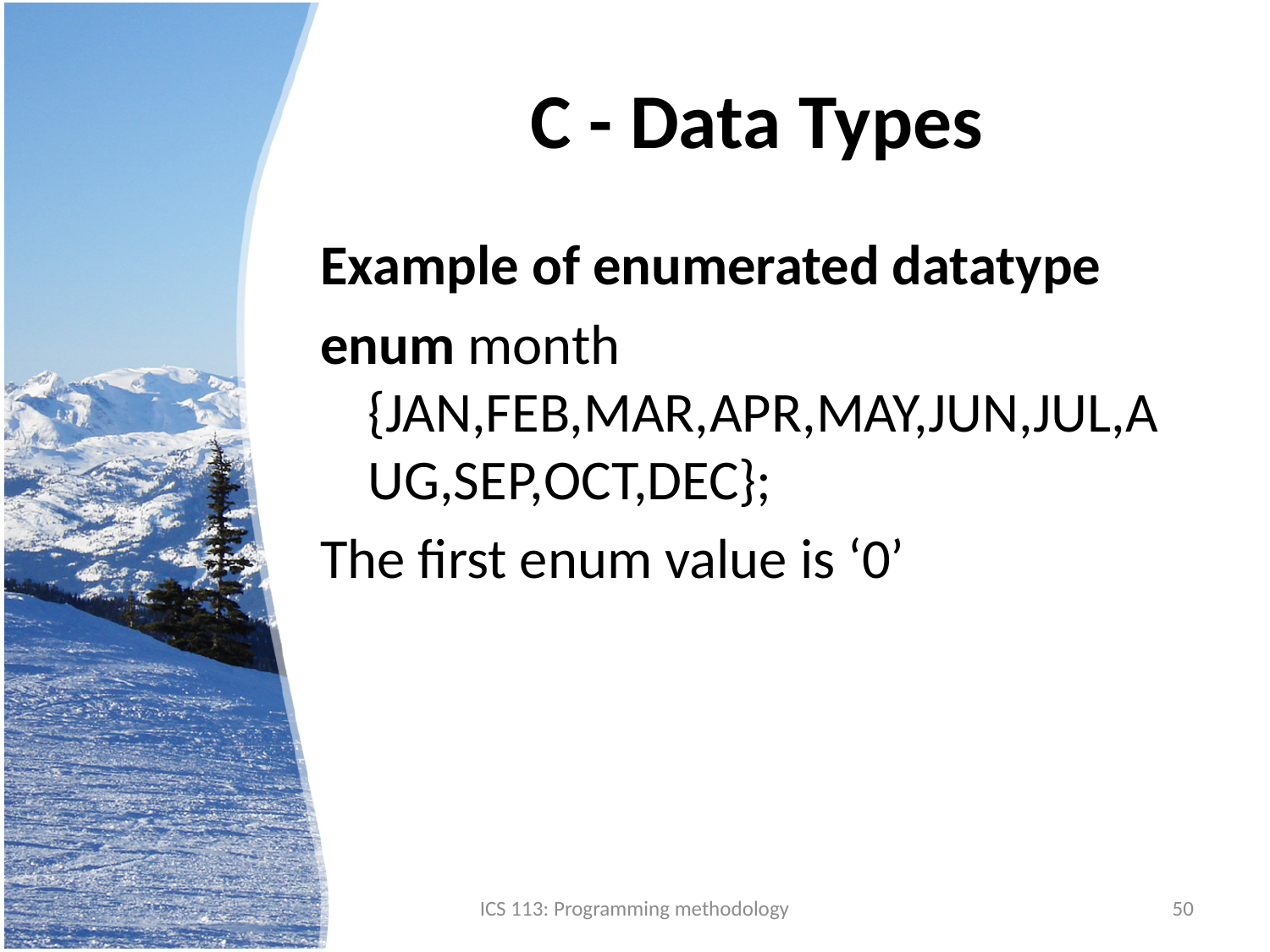

# C - Data Types
Example of enumerated datatype
enum month {JAN,FEB,MAR,APR,MAY,JUN,JUL,AUG,SEP,OCT,DEC};
The first enum value is ‘0’

ICS 113: Programming methodology
50